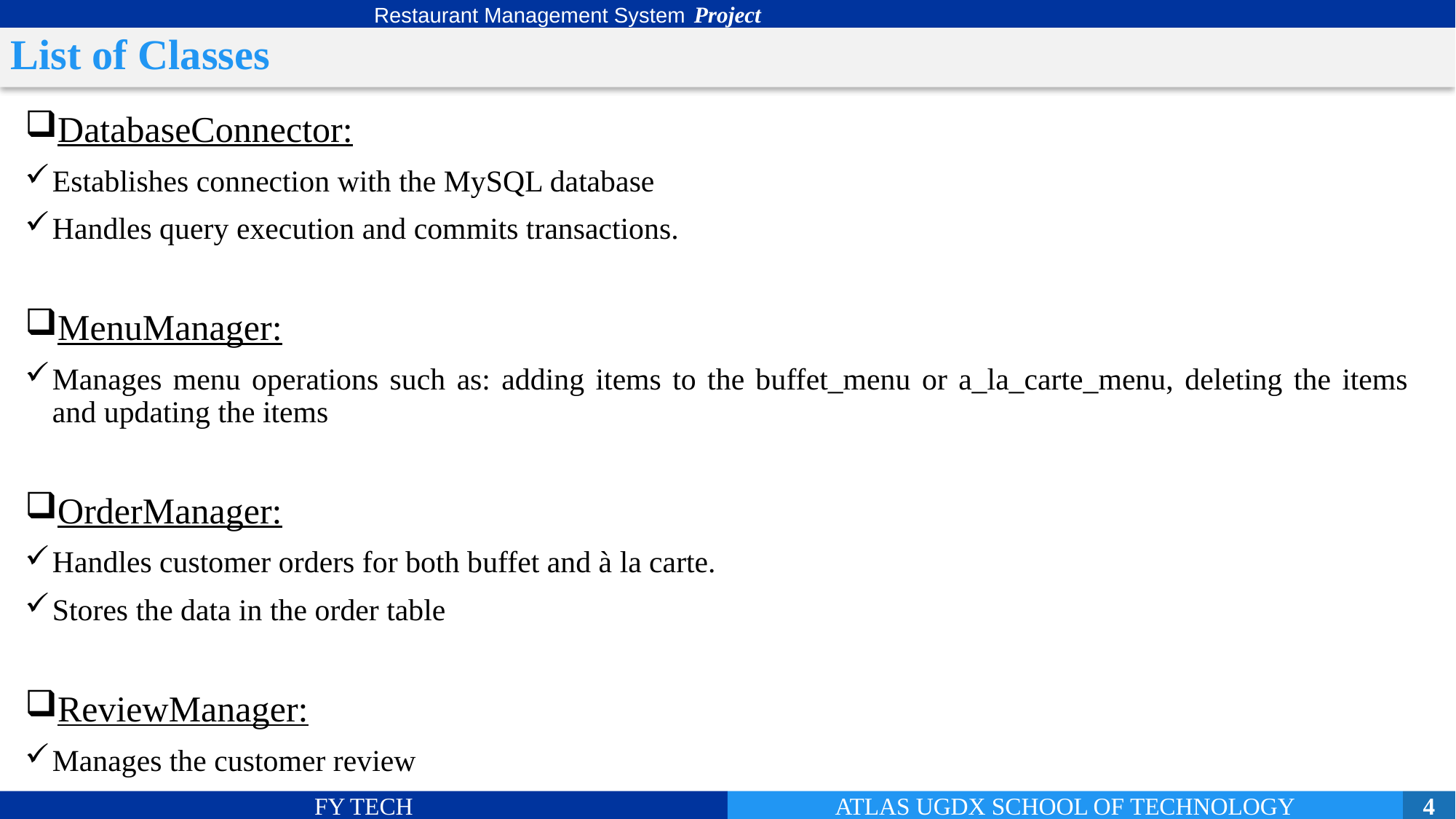

Restaurant Management System
# List of Classes
DatabaseConnector:
Establishes connection with the MySQL database
Handles query execution and commits transactions.

MenuManager:
Manages menu operations such as: adding items to the buffet_menu or a_la_carte_menu, deleting the items and updating the items

OrderManager:
Handles customer orders for both buffet and à la carte.
Stores the data in the order table

ReviewManager:
Manages the customer review